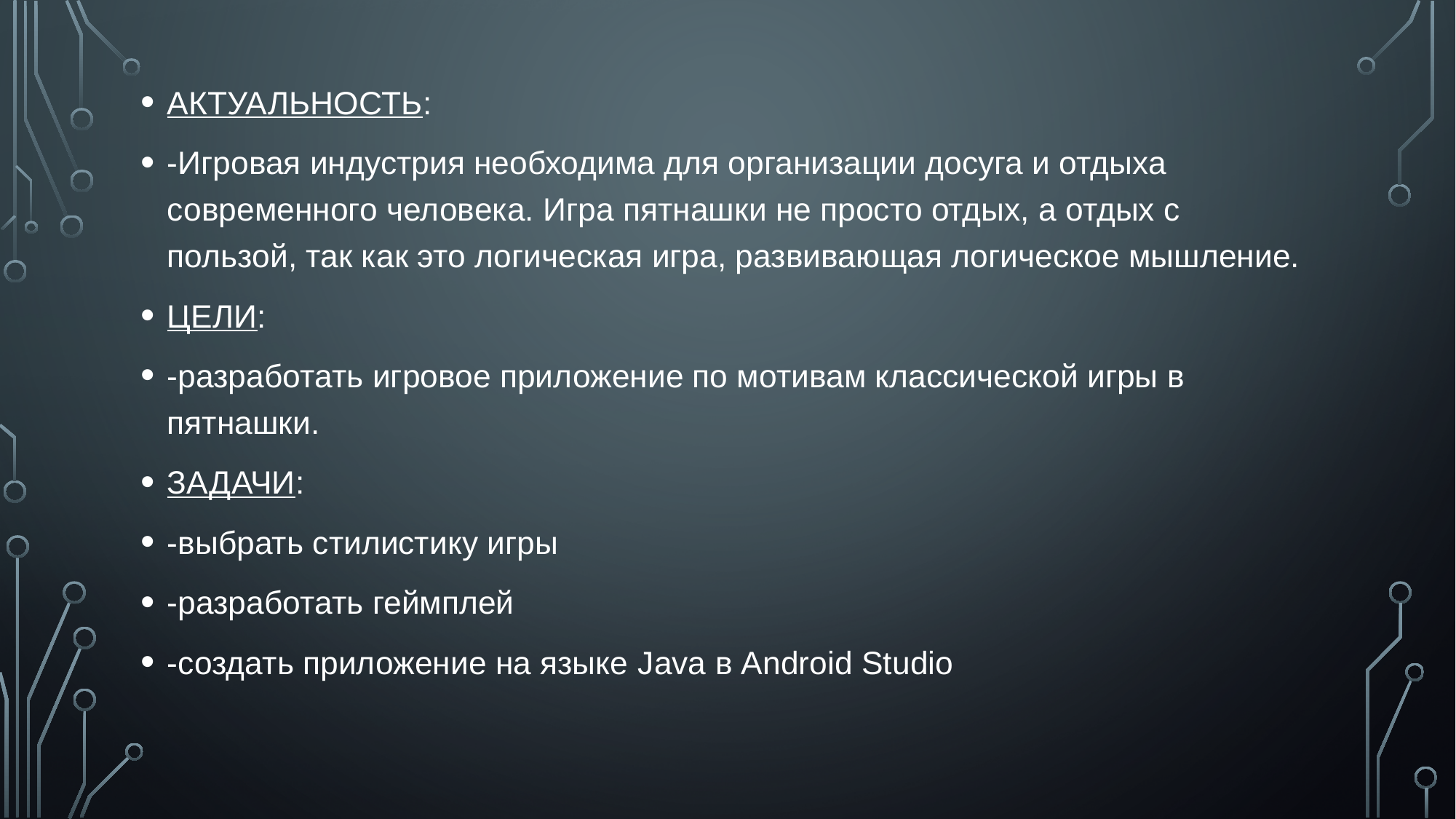

АКТУАЛЬНОСТЬ:
-Игровая индустрия необходима для организации досуга и отдыха современного человека. Игра пятнашки не просто отдых, а отдых с пользой, так как это логическая игра, развивающая логическое мышление.
ЦЕЛИ:
-разработать игровое приложение по мотивам классической игры в пятнашки.
ЗАДАЧИ:
-выбрать стилистику игры
-разработать геймплей
-создать приложение на языке Java в Android Studio